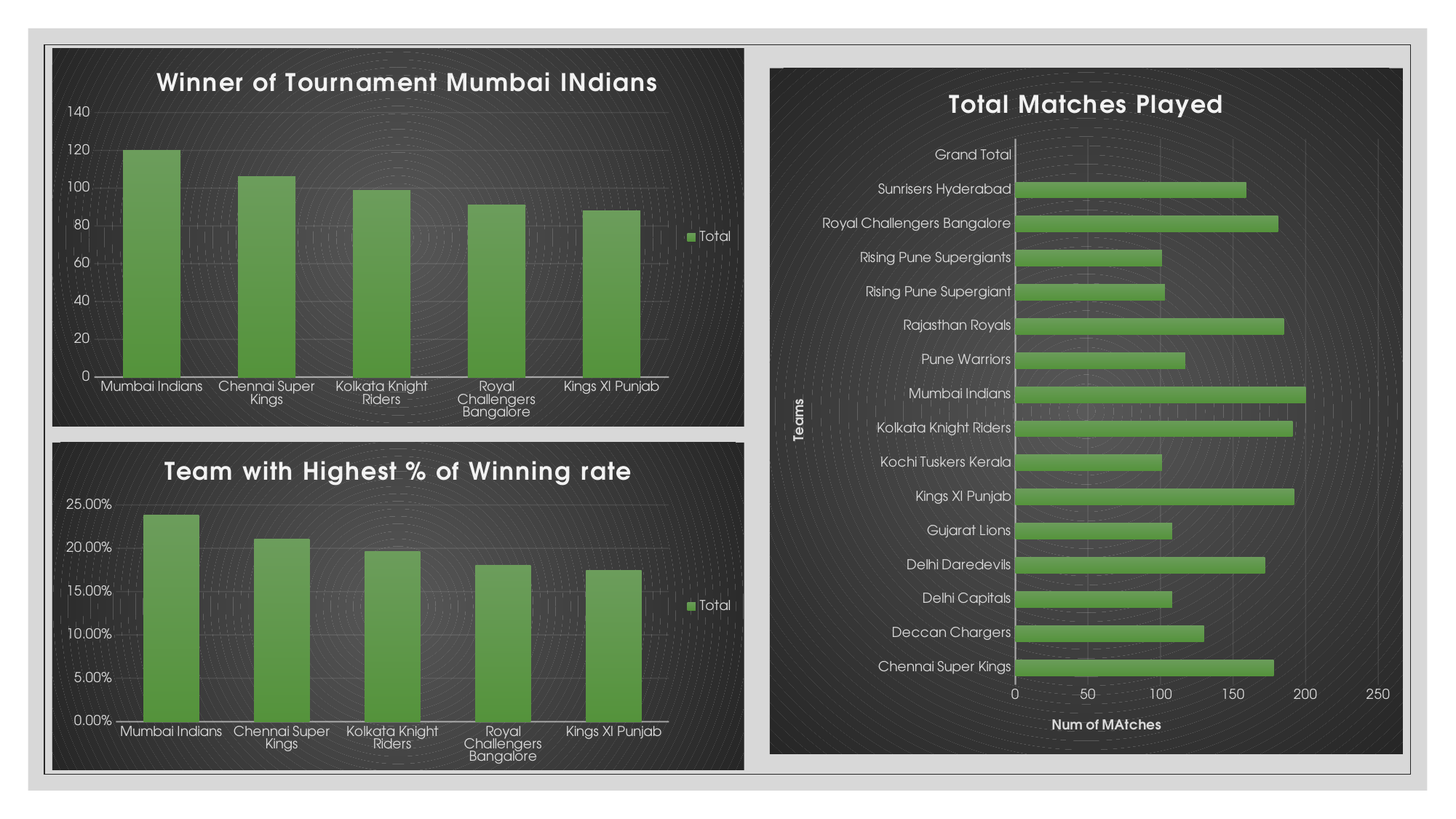

### Chart: Winner of Tournament Mumbai INdians

| Category | Total |
|---|---|
| Mumbai Indians | 120.0 |
| Chennai Super Kings | 106.0 |
| Kolkata Knight Riders | 99.0 |
| Royal Challengers Bangalore | 91.0 |
| Kings XI Punjab | 88.0 |

### Chart:

| Category | Total Matches Played |
|---|---|
| Chennai Super Kings | 178.0 |
| Deccan Chargers | 130.0 |
| Delhi Capitals | 108.0 |
| Delhi Daredevils | 172.0 |
| Gujarat Lions | 108.0 |
| Kings XI Punjab | 192.0 |
| Kochi Tuskers Kerala | 101.0 |
| Kolkata Knight Riders | 191.0 |
| Mumbai Indians | 200.0 |
| Pune Warriors | 117.0 |
| Rajasthan Royals | 185.0 |
| Rising Pune Supergiant | 103.0 |
| Rising Pune Supergiants | 101.0 |
| Royal Challengers Bangalore | 181.0 |
| Sunrisers Hyderabad | 159.0 |
| Grand Total | None |

### Chart: Team with Highest % of Winning rate

| Category | Total |
|---|---|
| Mumbai Indians | 0.23809523809523808 |
| Chennai Super Kings | 0.21031746031746032 |
| Kolkata Knight Riders | 0.19642857142857142 |
| Royal Challengers Bangalore | 0.18055555555555555 |
| Kings XI Punjab | 0.1746031746031746 |